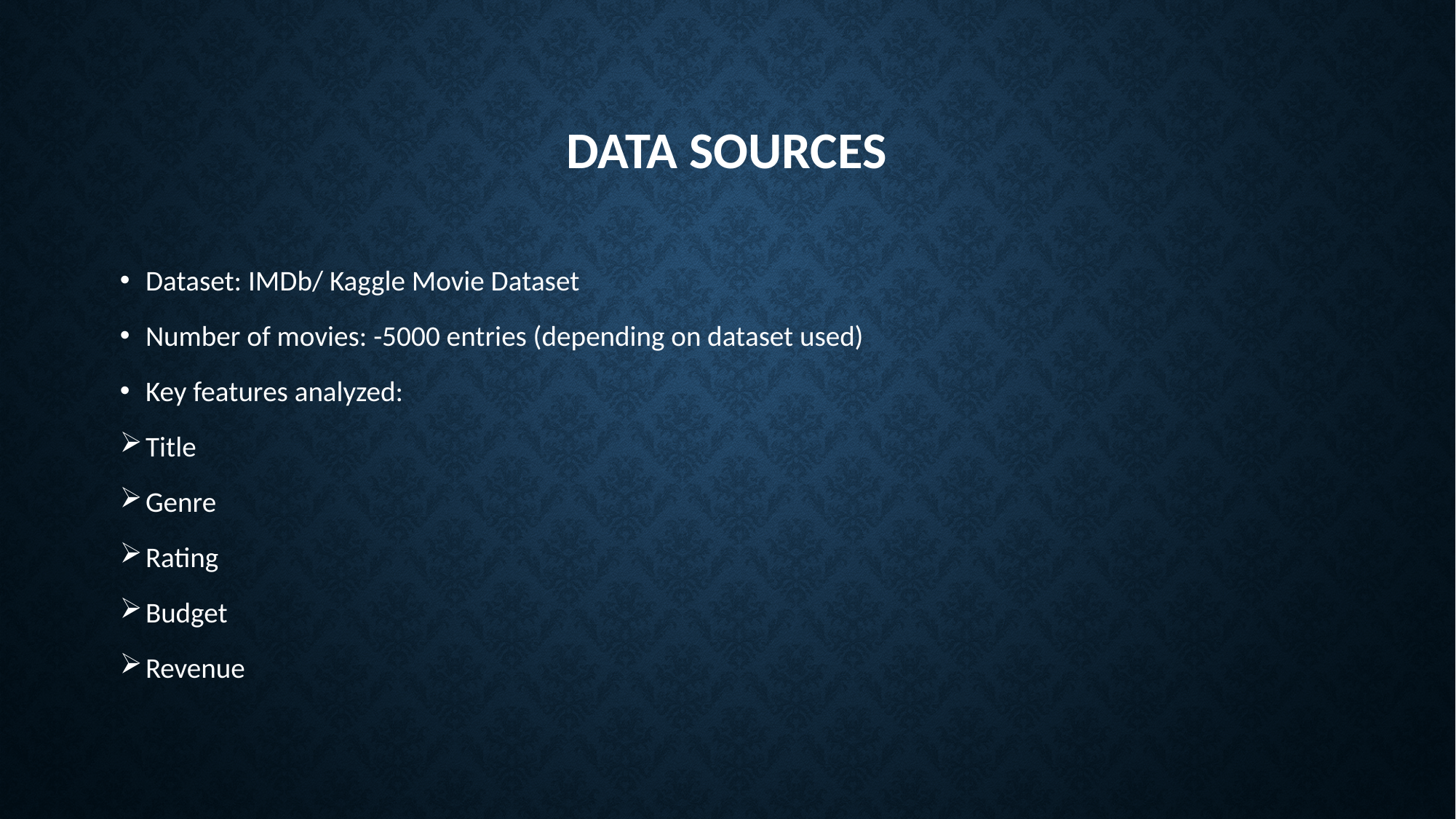

# Data Sources
Dataset: IMDb/ Kaggle Movie Dataset
Number of movies: -5000 entries (depending on dataset used)
Key features analyzed:
Title
Genre
Rating
Budget
Revenue